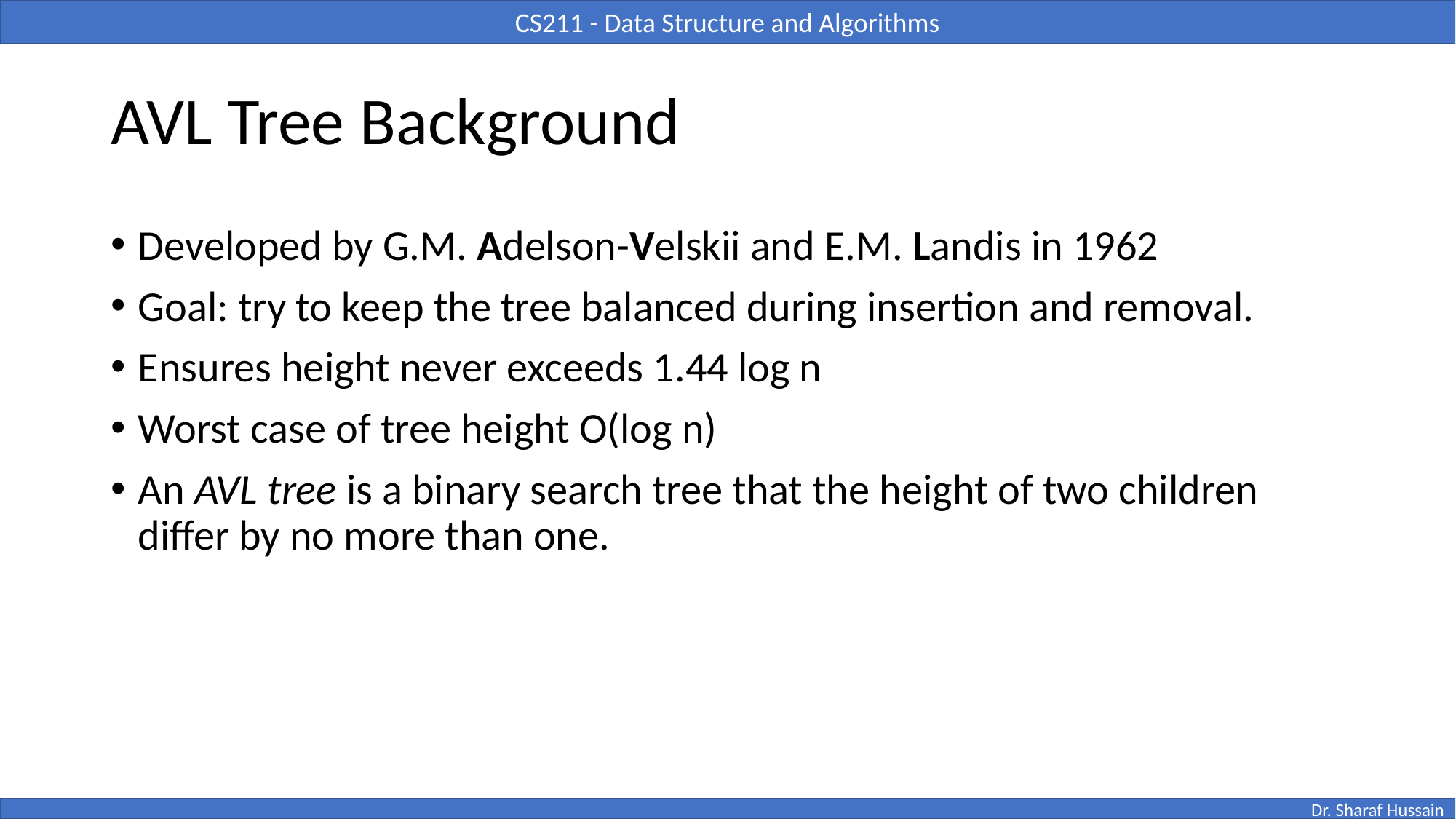

# AVL Tree Background
Developed by G.M. Adelson-Velskii and E.M. Landis in 1962
Goal: try to keep the tree balanced during insertion and removal.
Ensures height never exceeds 1.44 log n
Worst case of tree height O(log n)
An AVL tree is a binary search tree that the height of two children differ by no more than one.